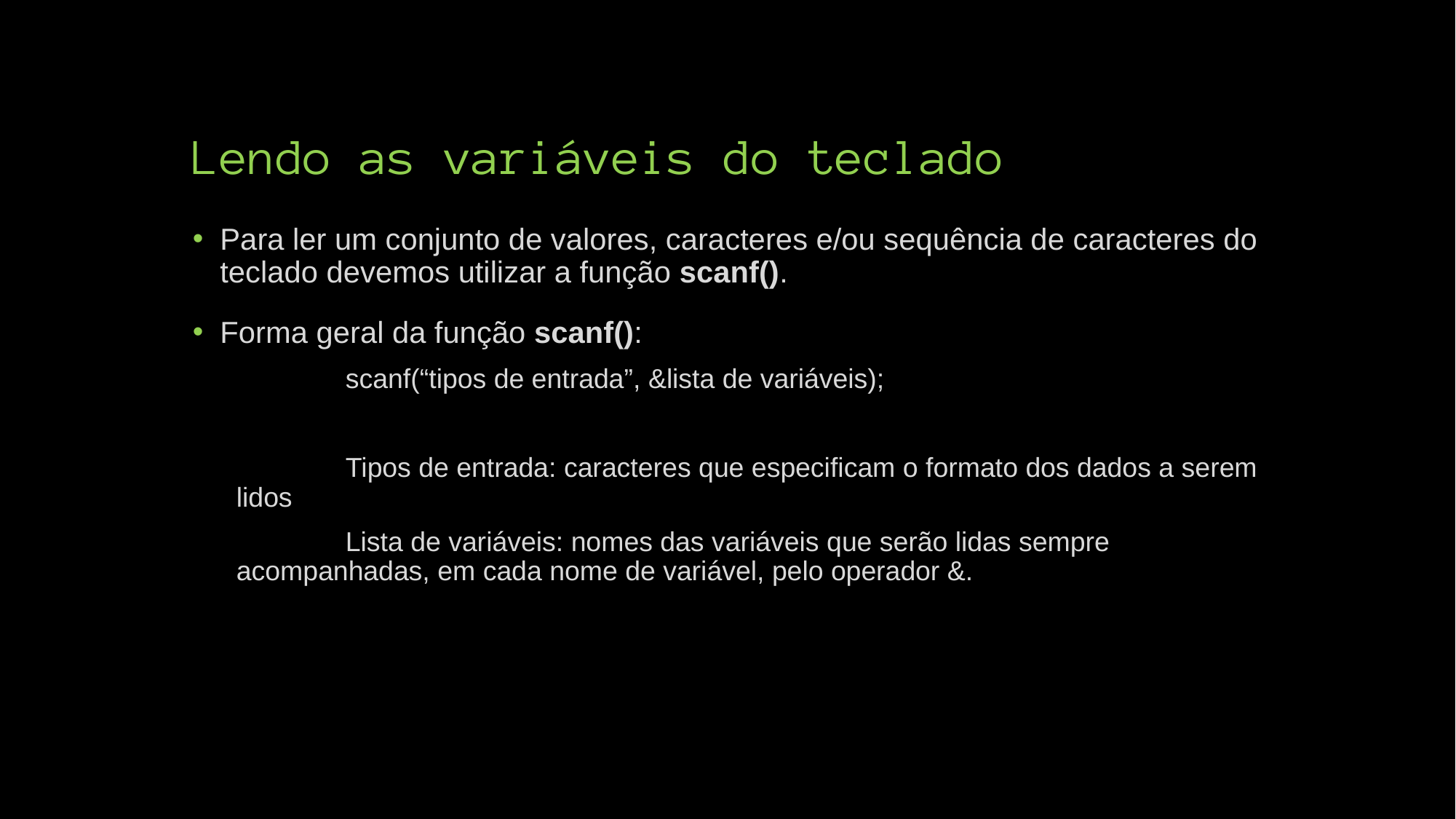

# Lendo as variáveis do teclado
Para ler um conjunto de valores, caracteres e/ou sequência de caracteres do teclado devemos utilizar a função scanf().
Forma geral da função scanf():
	scanf(“tipos de entrada”, &lista de variáveis);

	Tipos de entrada: caracteres que especificam o formato dos dados a serem lidos
	Lista de variáveis: nomes das variáveis que serão lidas sempre acompanhadas, em cada nome de variável, pelo operador &.